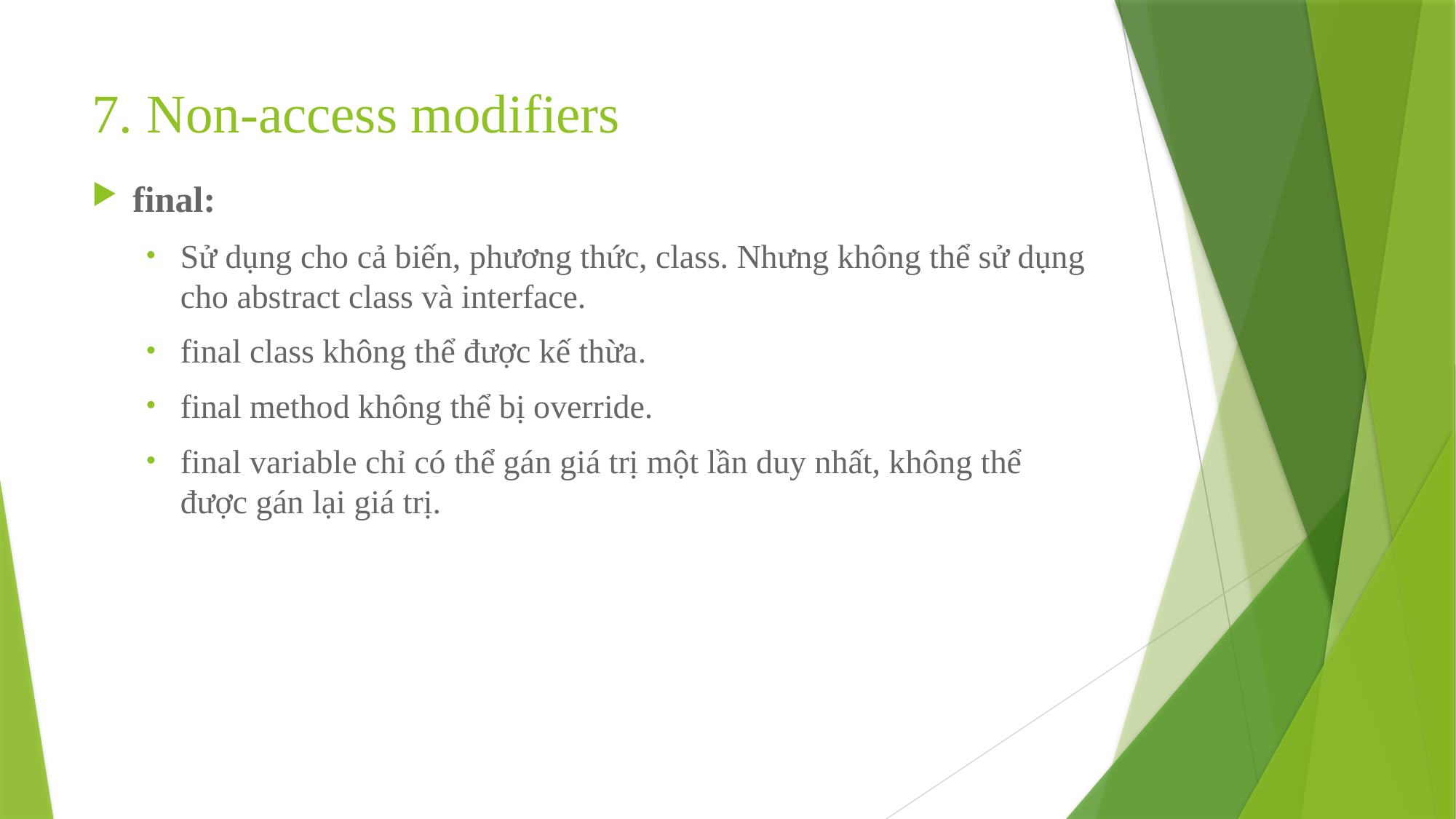

# 7. Non-access modifiers
final:
Sử dụng cho cả biến, phương thức, class. Nhưng không thể sử dụng cho abstract class và interface.
final class không thể được kế thừa.
final method không thể bị override.
final variable chỉ có thể gán giá trị một lần duy nhất, không thể được gán lại giá trị.